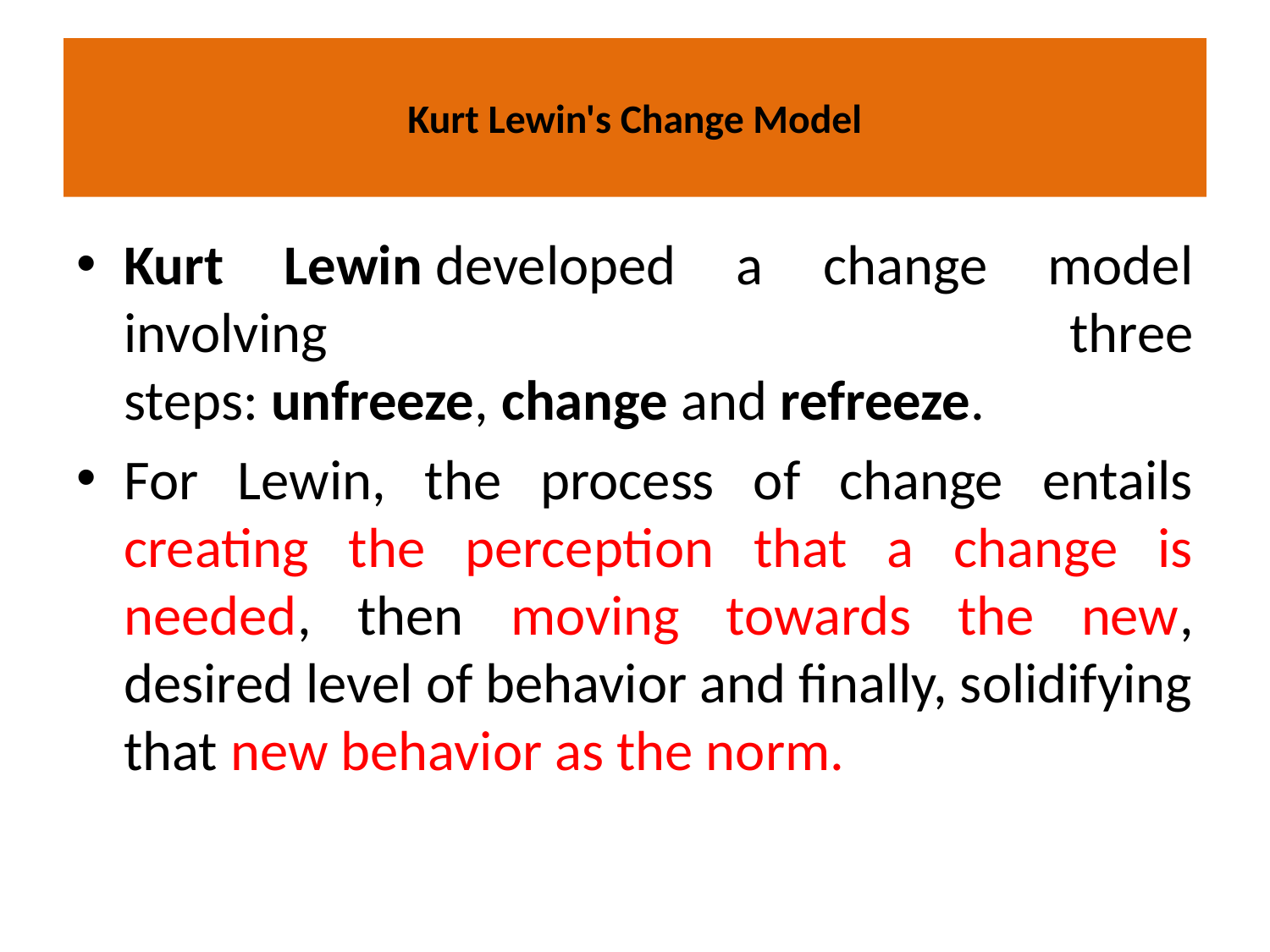

# Kurt Lewin's Change Model
Kurt Lewin developed a change model involving three steps: unfreeze, change and refreeze.
For Lewin, the process of change entails creating the perception that a change is needed, then moving towards the new, desired level of behavior and finally, solidifying that new behavior as the norm.